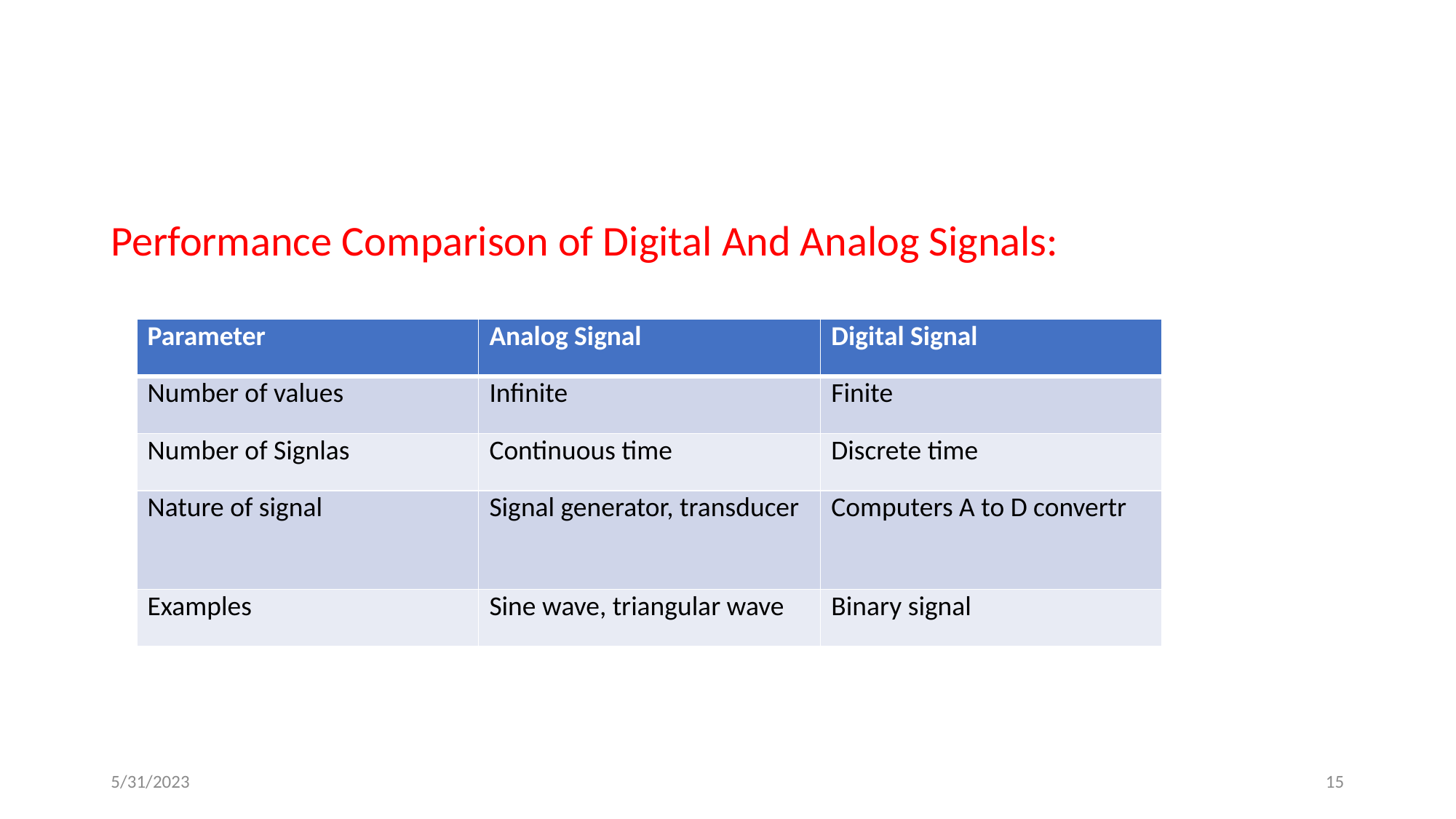

#
Performance Comparison of Digital And Analog Signals:

| Parameter | Analog Signal | Digital Signal |
| --- | --- | --- |
| Number of values | Infinite | Finite |
| Number of Signlas | Continuous time | Discrete time |
| Nature of signal | Signal generator, transducer | Computers A to D convertr |
| Examples | Sine wave, triangular wave | Binary signal |
5/31/2023

15